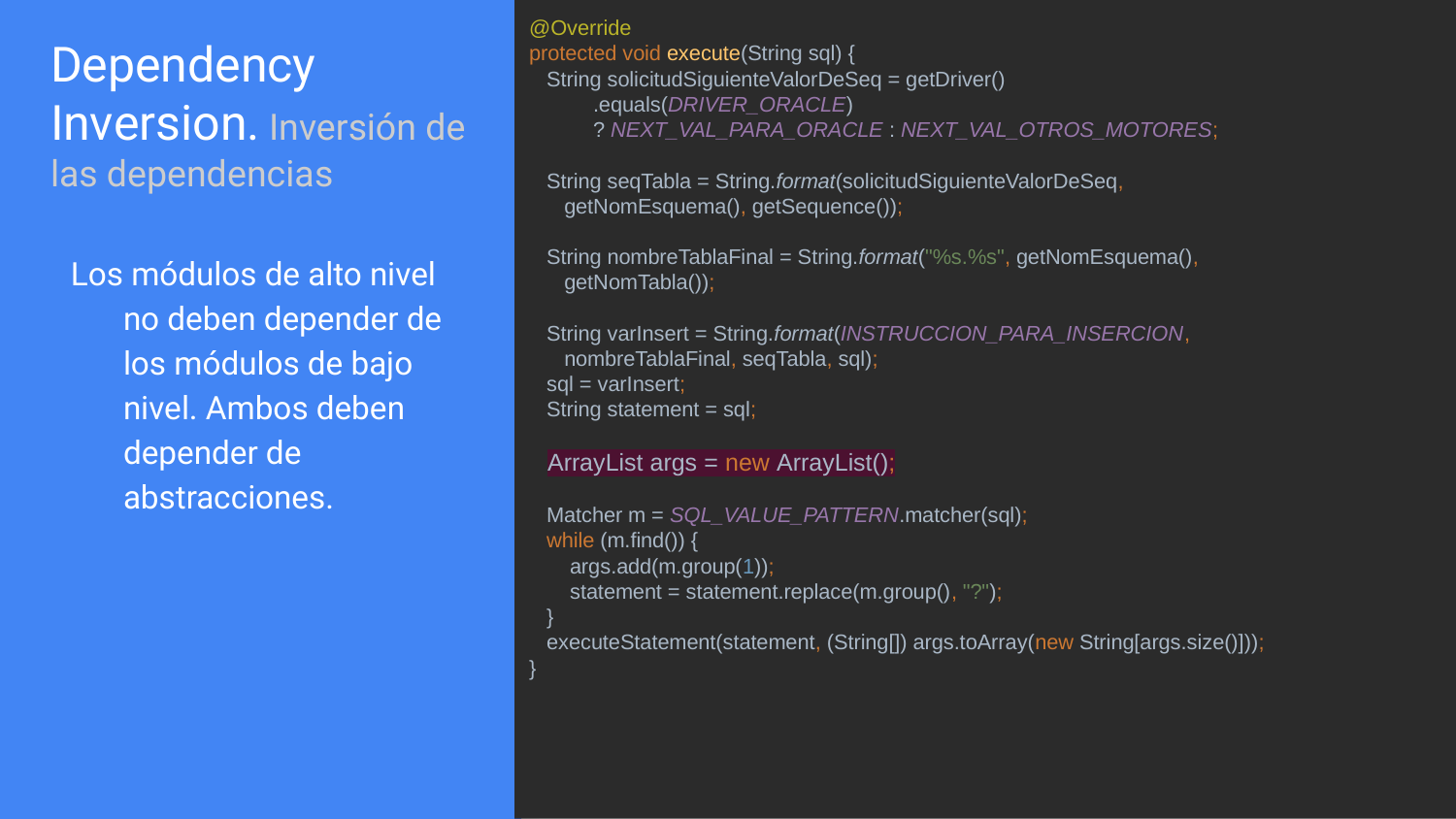

@Override
protected void execute(String sql) {
   String solicitudSiguienteValorDeSeq = getDriver()
           .equals(DRIVER_ORACLE)
           ? NEXT_VAL_PARA_ORACLE : NEXT_VAL_OTROS_MOTORES;

   String seqTabla = String.format(solicitudSiguienteValorDeSeq,
      getNomEsquema(), getSequence());

   String nombreTablaFinal = String.format("%s.%s", getNomEsquema(),
      getNomTabla());

   String varInsert = String.format(INSTRUCCION_PARA_INSERCION,
      nombreTablaFinal, seqTabla, sql);
   sql = varInsert;
   String statement = sql;
   ArrayList args = new ArrayList();
   Matcher m = SQL_VALUE_PATTERN.matcher(sql);
   while (m.find()) {
       args.add(m.group(1));
       statement = statement.replace(m.group(), "?");
   }
   executeStatement(statement, (String[]) args.toArray(new String[args.size()]));
}

# Dependency Inversion. Inversión de las dependencias
Los módulos de alto nivel no deben depender de los módulos de bajo nivel. Ambos deben depender de abstracciones.